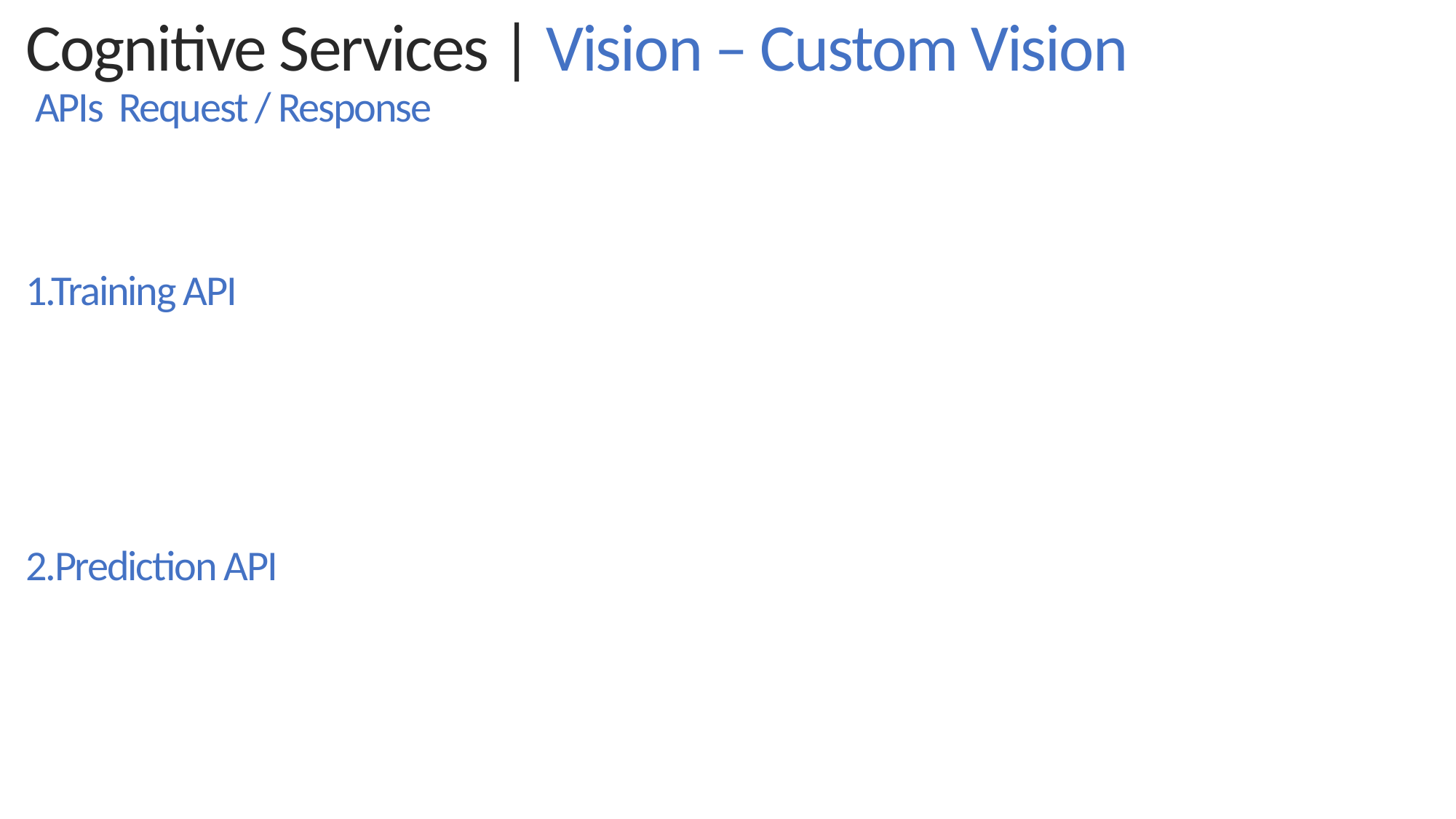

Cognitive Services | Vision – Custom Vision
 APIs  Request / Response

1.Training API

2.Prediction API

.